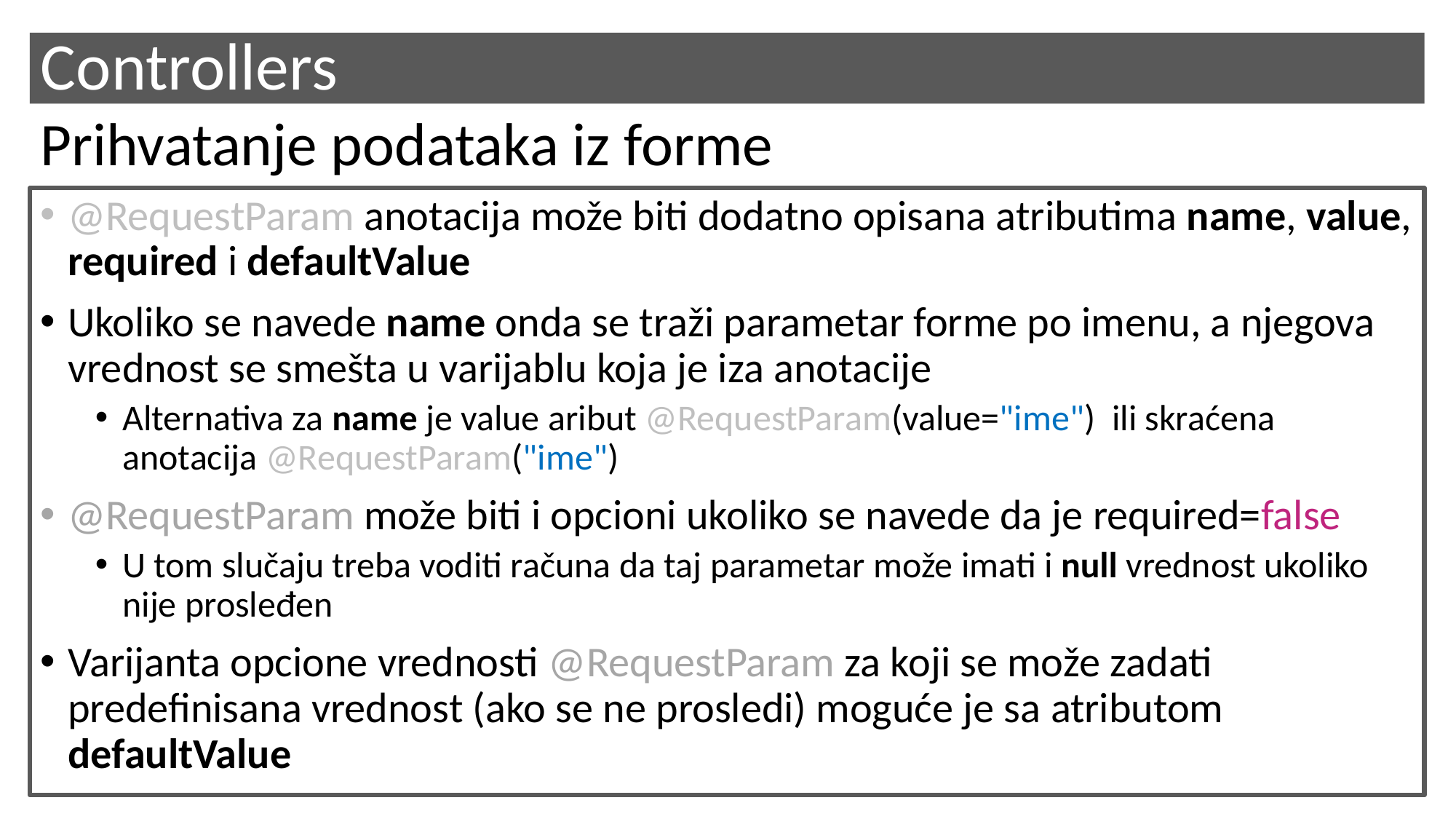

# Controllers
Prihvatanje podataka iz forme
@RequestParam anotacija može biti dodatno opisana atributima name, value, required i defaultValue
Ukoliko se navede name onda se traži parametar forme po imenu, a njegova  vrednost se smešta u varijablu koja je iza anotacije
Alternativa za name je value aribut @RequestParam(value="ime")  ili skraćena anotacija @RequestParam("ime")
@RequestParam može biti i opcioni ukoliko se navede da je required=false
U tom slučaju treba voditi računa da taj parametar može imati i null vrednost ukoliko nije prosleđen
Varijanta opcione vrednosti @RequestParam za koji se može zadati predefinisana vrednost (ako se ne prosledi) moguće je sa atributom defaultValue